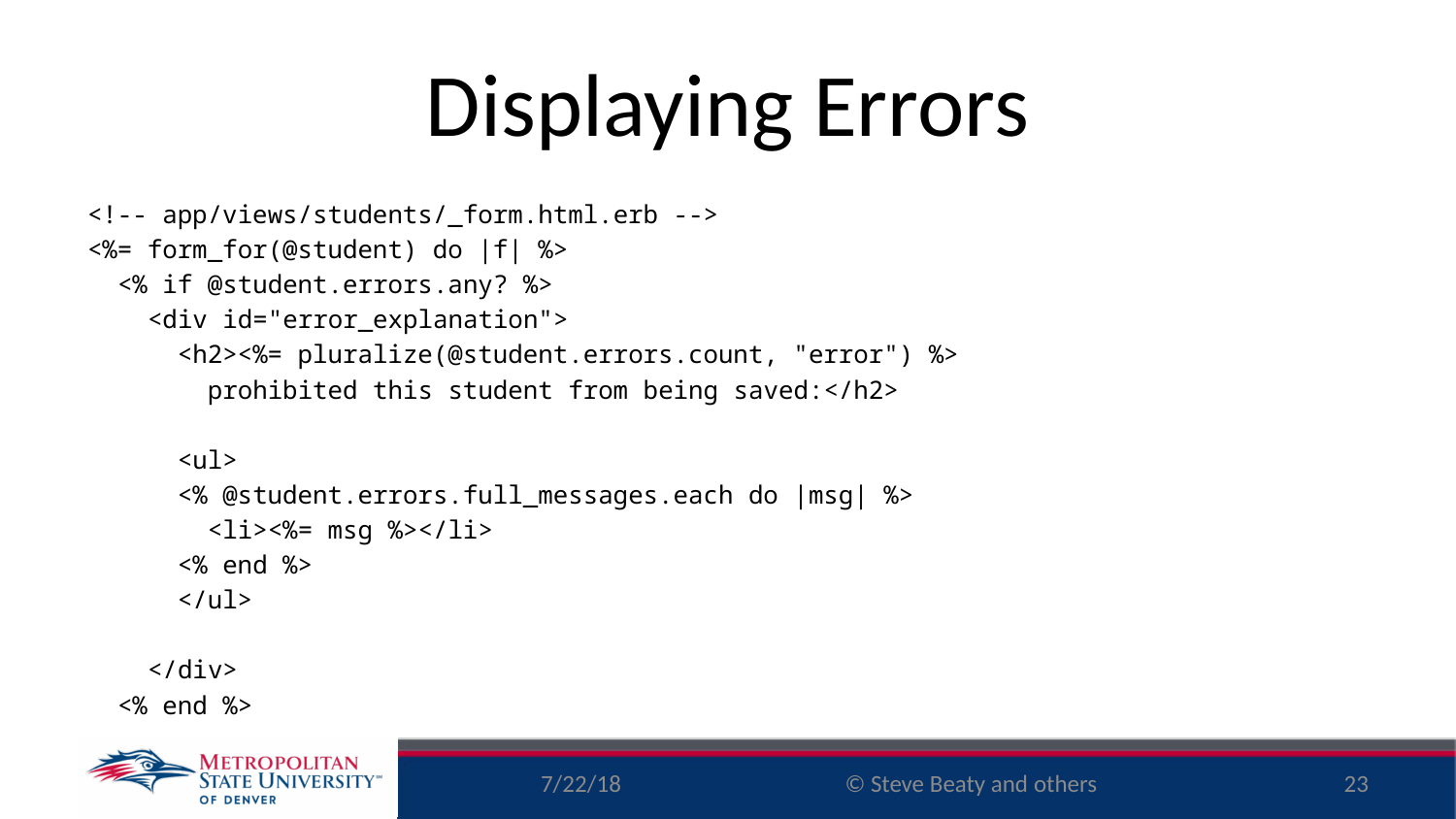

# Displaying Errors
<!-- app/views/students/_form.html.erb -->
<%= form_for(@student) do |f| %>
  <% if @student.errors.any? %>
    <div id="error_explanation">
      <h2><%= pluralize(@student.errors.count, "error") %>
        prohibited this student from being saved:</h2>

      <ul>
      <% @student.errors.full_messages.each do |msg| %>
        <li><%= msg %></li>
      <% end %>
      </ul>

    </div>
  <% end %>
7/22/18
23
© Steve Beaty and others